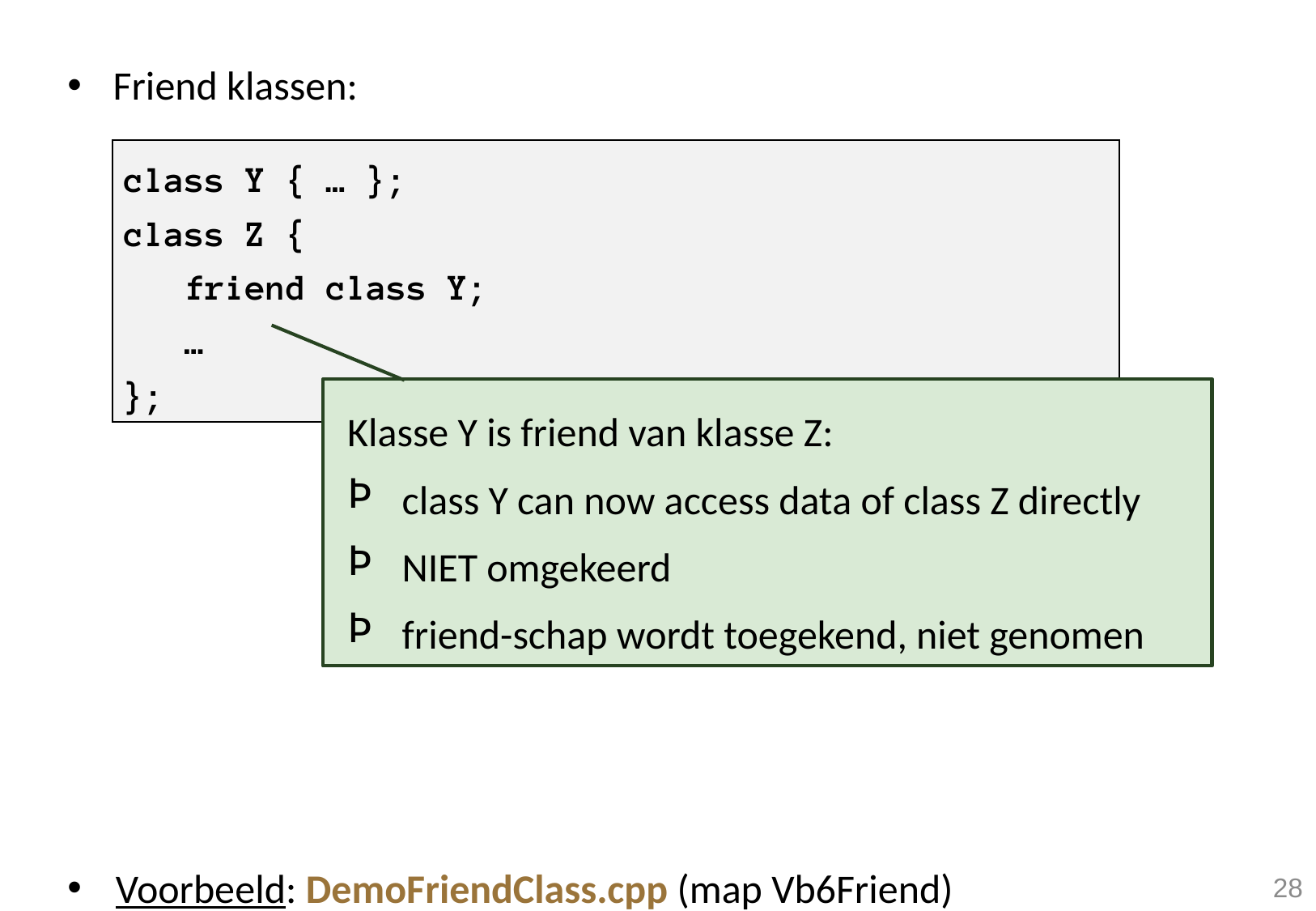

Friend klassen:

Voorbeeld: DemoFriendClass.cpp (map Vb6Friend)

class Y { … };
class Z {
   friend class Y;
   …
};
Klasse Y is friend van klasse Z:
 class Y can now access data of class Z directly
 NIET omgekeerd
 friend-schap wordt toegekend, niet genomen
28